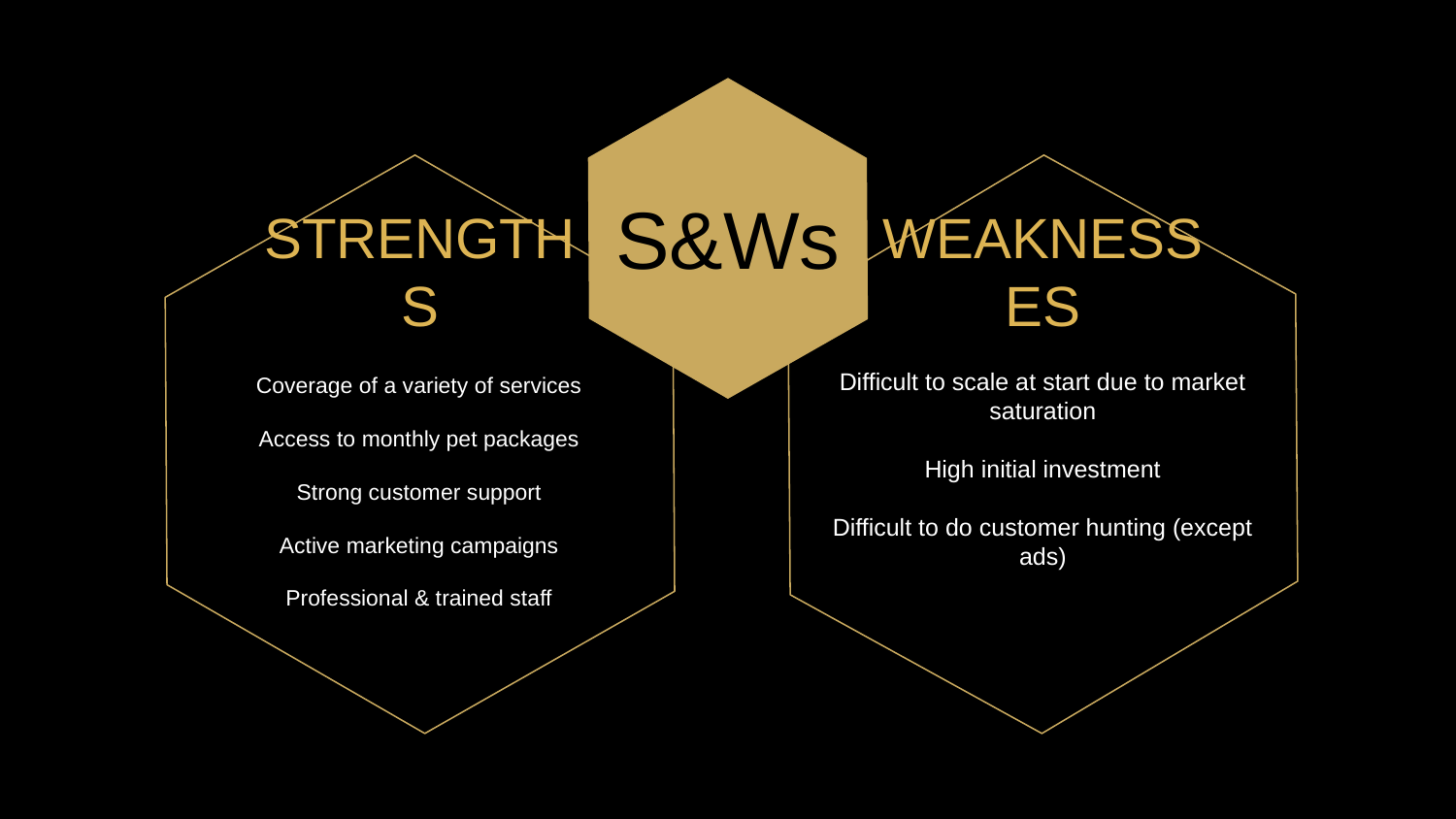

S&Ws

STRENGTHS
WEAKNESSES
Difficult to scale at start due to market saturation

High initial investment

Difficult to do customer hunting (except ads)
Coverage of a variety of services

Access to monthly pet packages

Strong customer support

Active marketing campaigns

Professional & trained staff